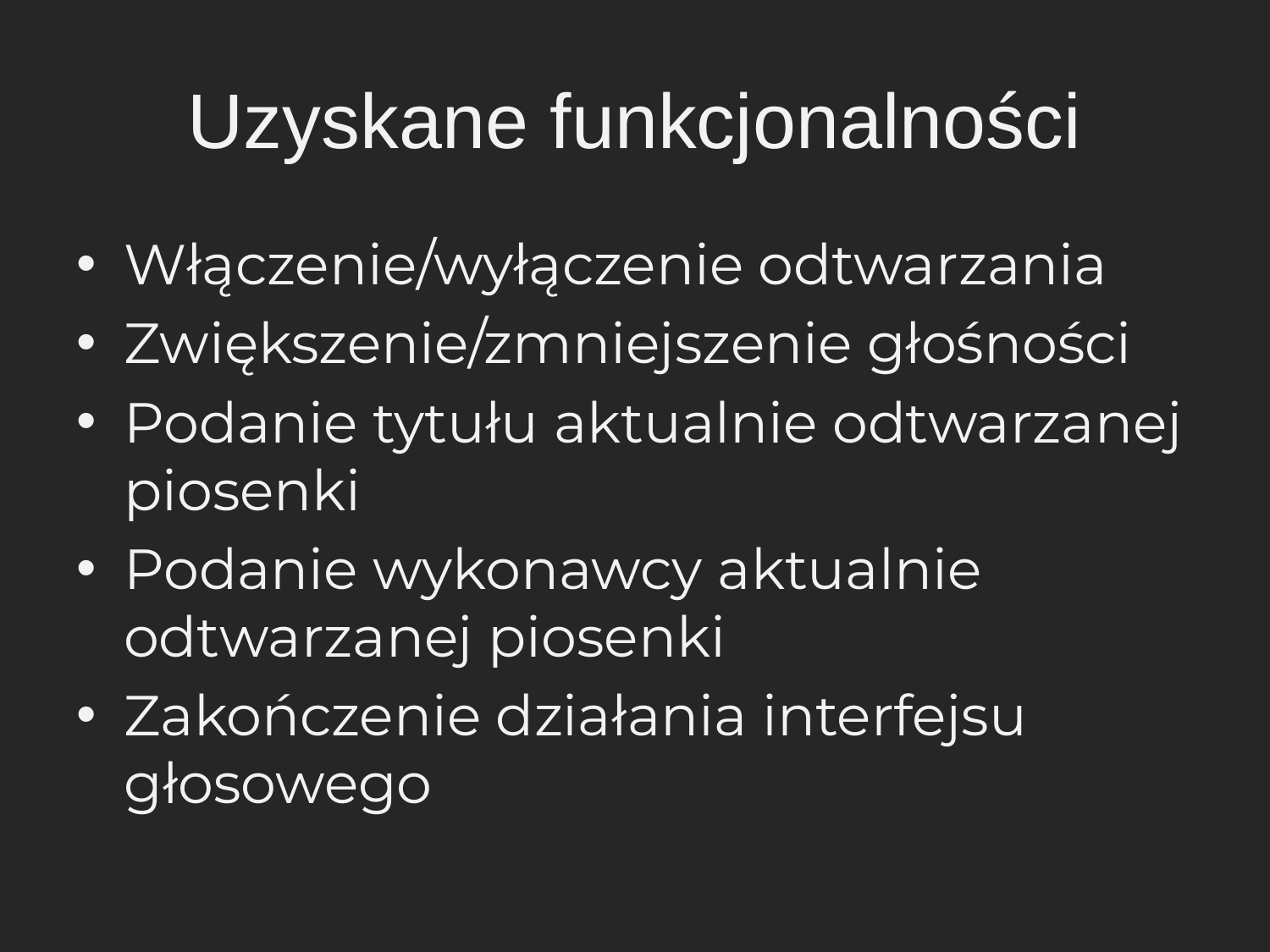

# Uzyskane funkcjonalności
Włączenie/wyłączenie odtwarzania
Zwiększenie/zmniejszenie głośności
Podanie tytułu aktualnie odtwarzanej piosenki
Podanie wykonawcy aktualnie odtwarzanej piosenki
Zakończenie działania interfejsu głosowego